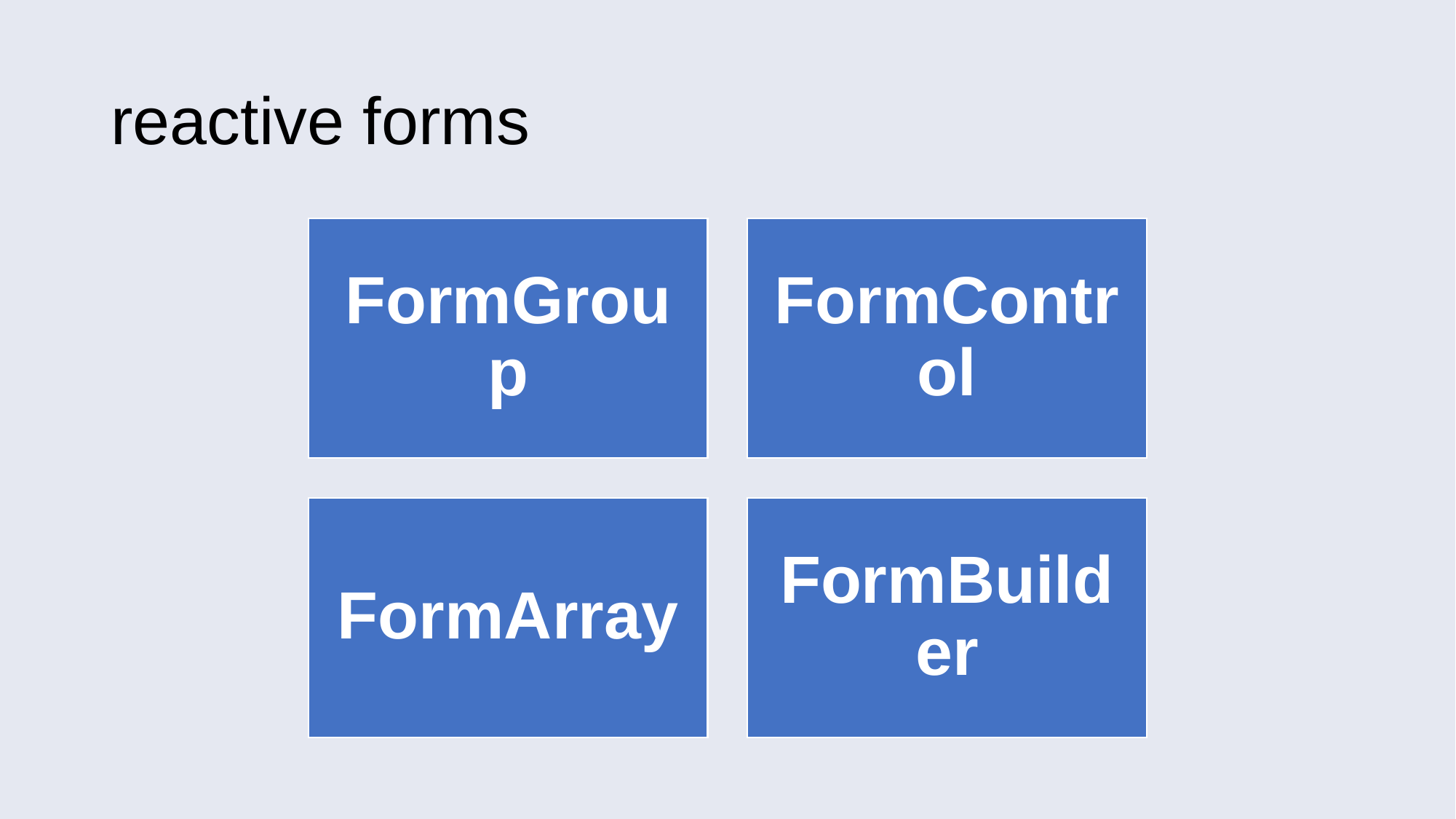

# reactive forms
FormGroup
FormControl
FormArray
FormBuilder